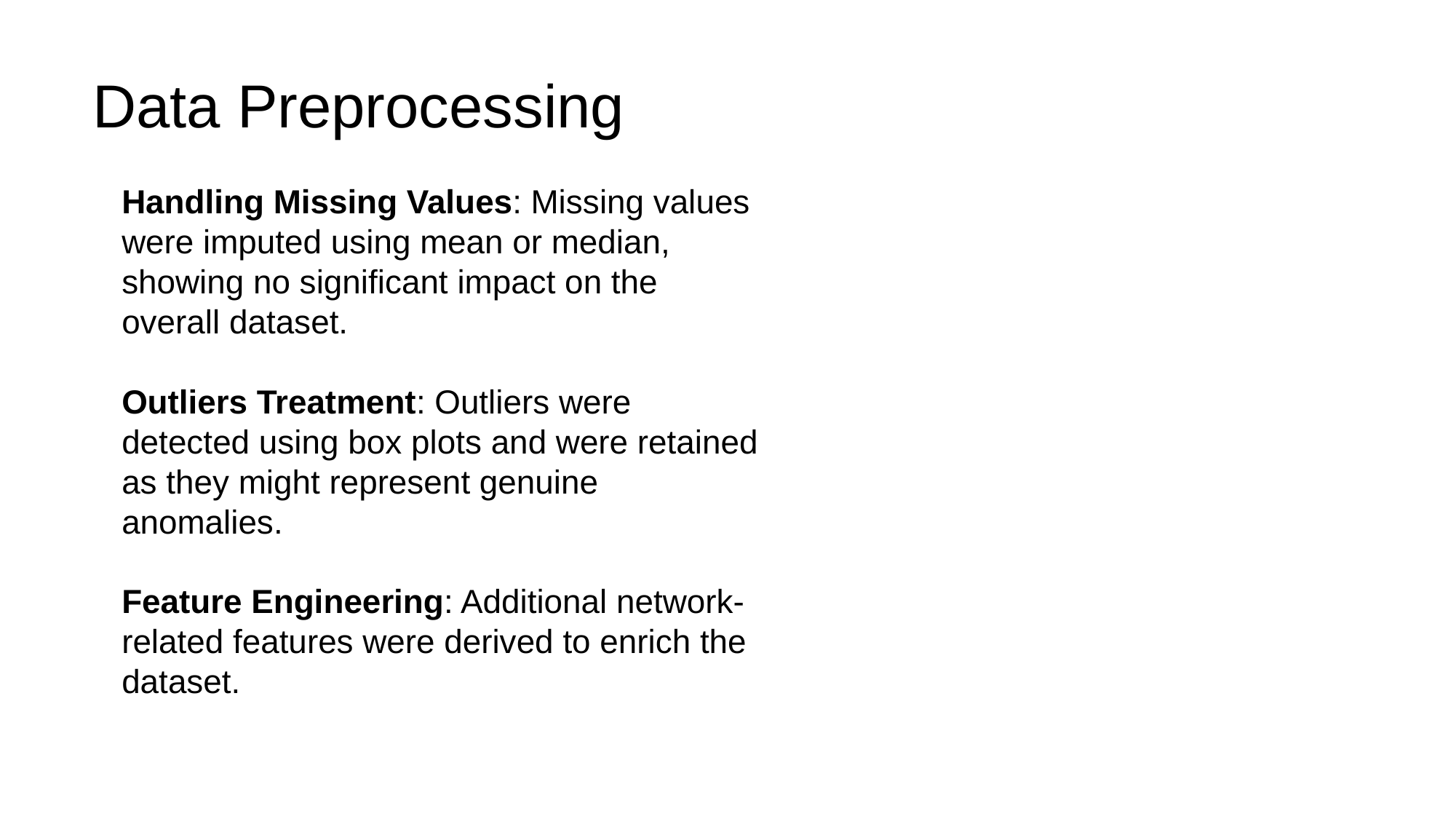

Data Preprocessing

Handling Missing Values: Missing values were imputed using mean or median, showing no significant impact on the overall dataset.

Outliers Treatment: Outliers were detected using box plots and were retained as they might represent genuine anomalies.

Feature Engineering: Additional network-related features were derived to enrich the dataset.